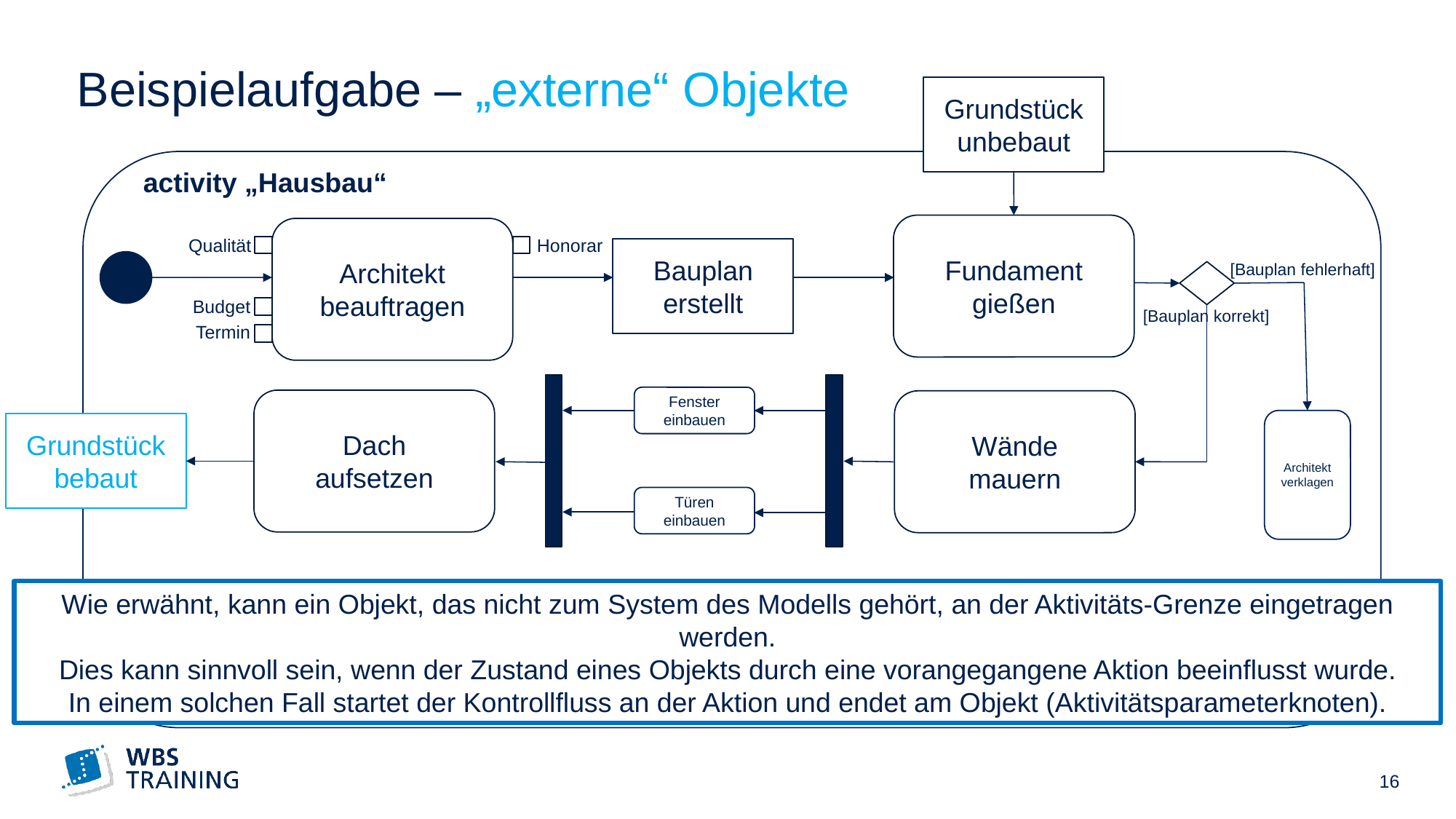

# Beispielaufgabe – „externe“ Objekte
Grundstück
unbebaut

activity „Hausbau“
Fundament
gießen
Architekt beauftragen
Qualität
Honorar

Bauplan erstellt

[Bauplan fehlerhaft]

Budget

[Bauplan korrekt]
Termin

Fenster
einbauen
Dach
aufsetzen
Wände
mauern
Architekt verklagen
Grundstück
bebaut
Türen
einbauen
Wie erwähnt, kann ein Objekt, das nicht zum System des Modells gehört, an der Aktivitäts-Grenze eingetragen werden.
Dies kann sinnvoll sein, wenn der Zustand eines Objekts durch eine vorangegangene Aktion beeinflusst wurde.
In einem solchen Fall startet der Kontrollfluss an der Aktion und endet am Objekt (Aktivitätsparameterknoten).
    16